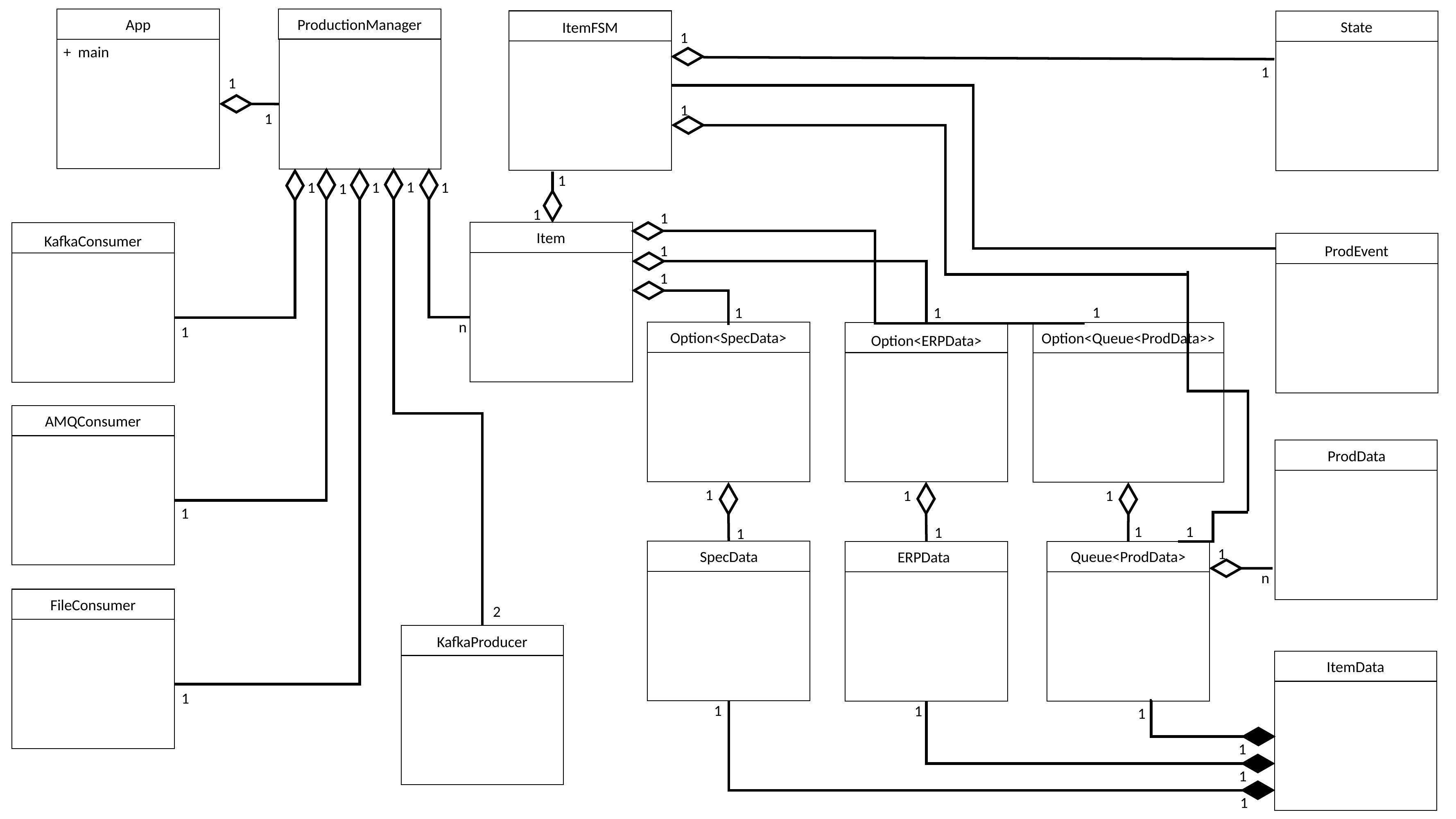

ProductionManager
App
State
ItemFSM
1
+  main

1
1

1
1

1

1
1
1
1
1

1
1

Item
KafkaConsumer

1
ProdEvent

1

1
1
1
n
1

Option<SpecData>
Option<Queue<ProdData>>
Option<ERPData>

AMQConsumer

ProdData

1
1
1

1
1
1
1
1

1

Queue<ProdData>
SpecData
ERPData

n

FileConsumer
2

KafkaProducer

ItemData

1
1
1
1

1

1

1